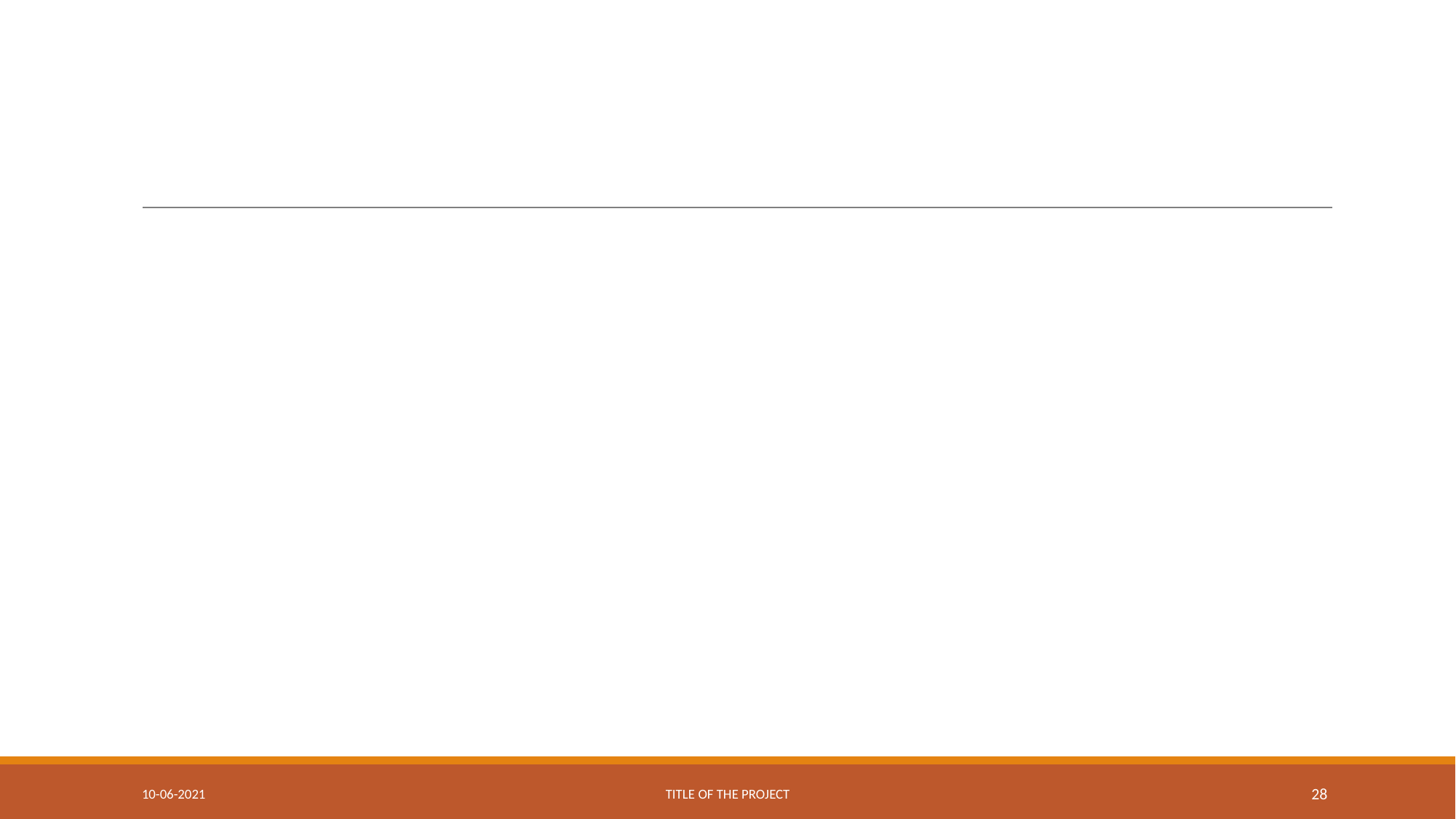

#
10-06-2021
TITLE OF THE PROJECT
28